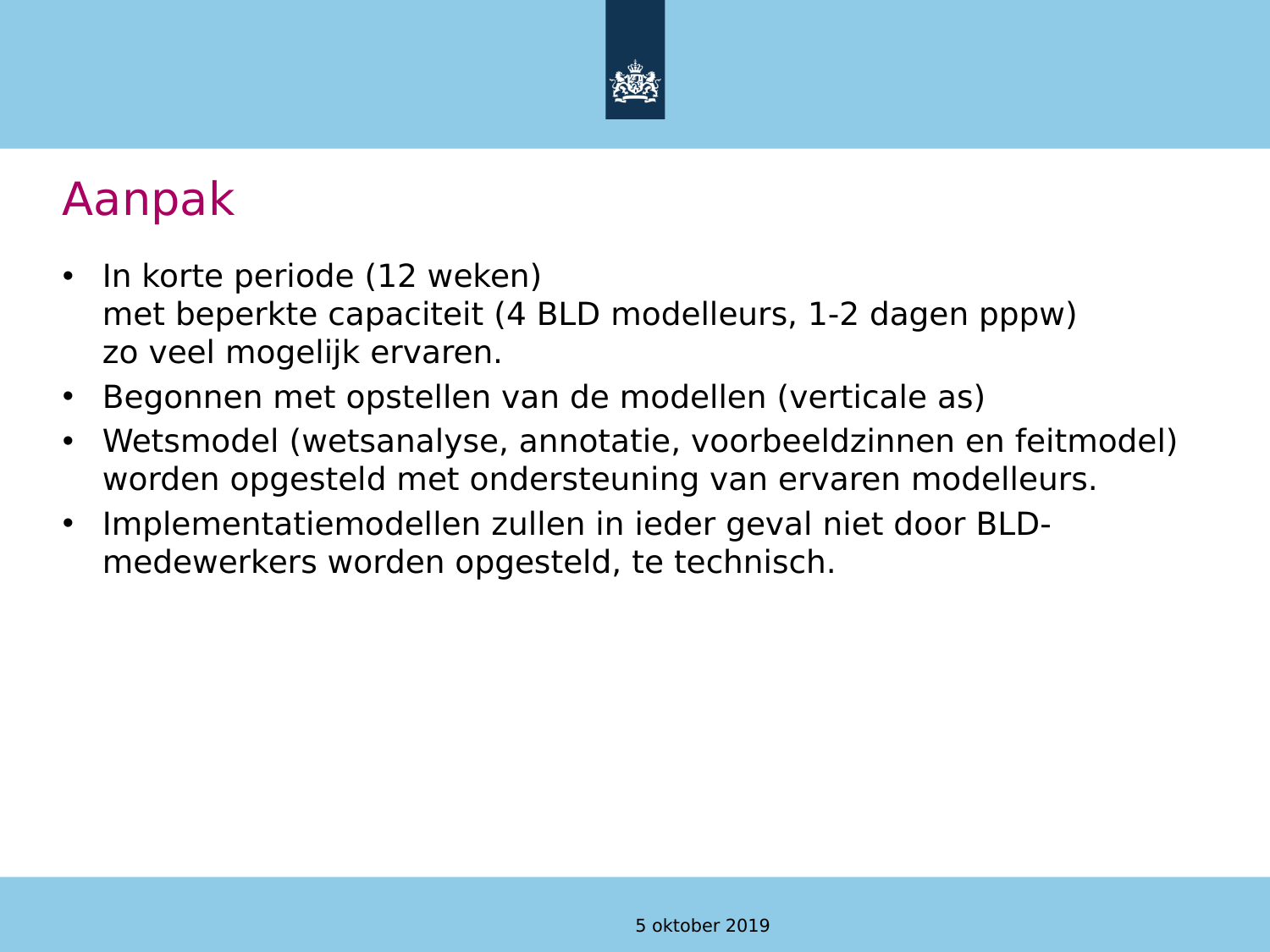

# Aanpak
In korte periode (12 weken)
met beperkte capaciteit (4 BLD modelleurs, 1-2 dagen pppw)
zo veel mogelijk ervaren.
Begonnen met opstellen van de modellen (verticale as)
Wetsmodel (wetsanalyse, annotatie, voorbeeldzinnen en feitmodel) worden opgesteld met ondersteuning van ervaren modelleurs.
Implementatiemodellen zullen in ieder geval niet door BLD-medewerkers worden opgesteld, te technisch.

5 oktober 2019